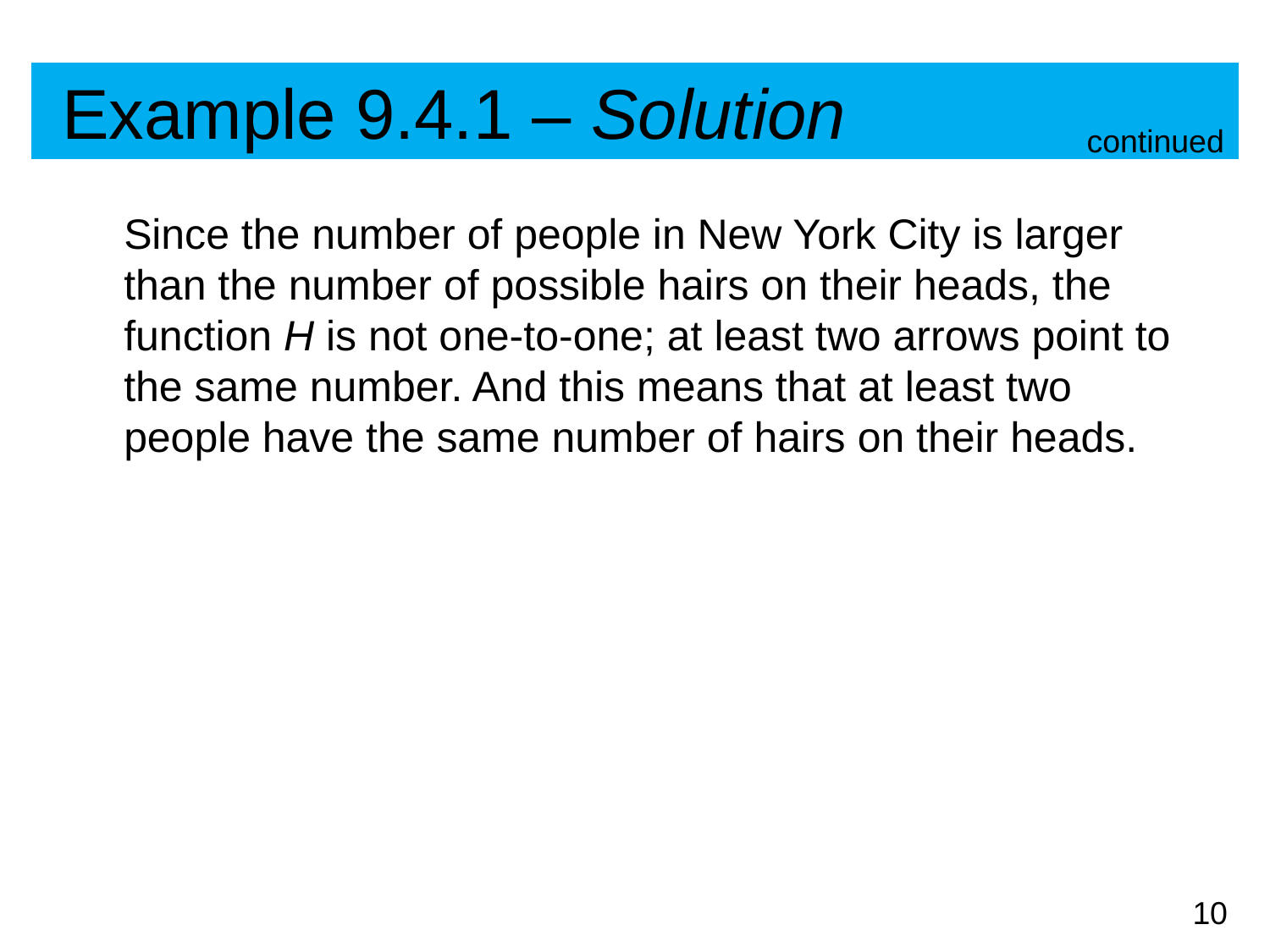

# Example 9.4.1 – Solution
continued
	Since the number of people in New York City is larger than the number of possible hairs on their heads, the function H is not one-to-one; at least two arrows point to the same number. And this means that at least two people have the same number of hairs on their heads.